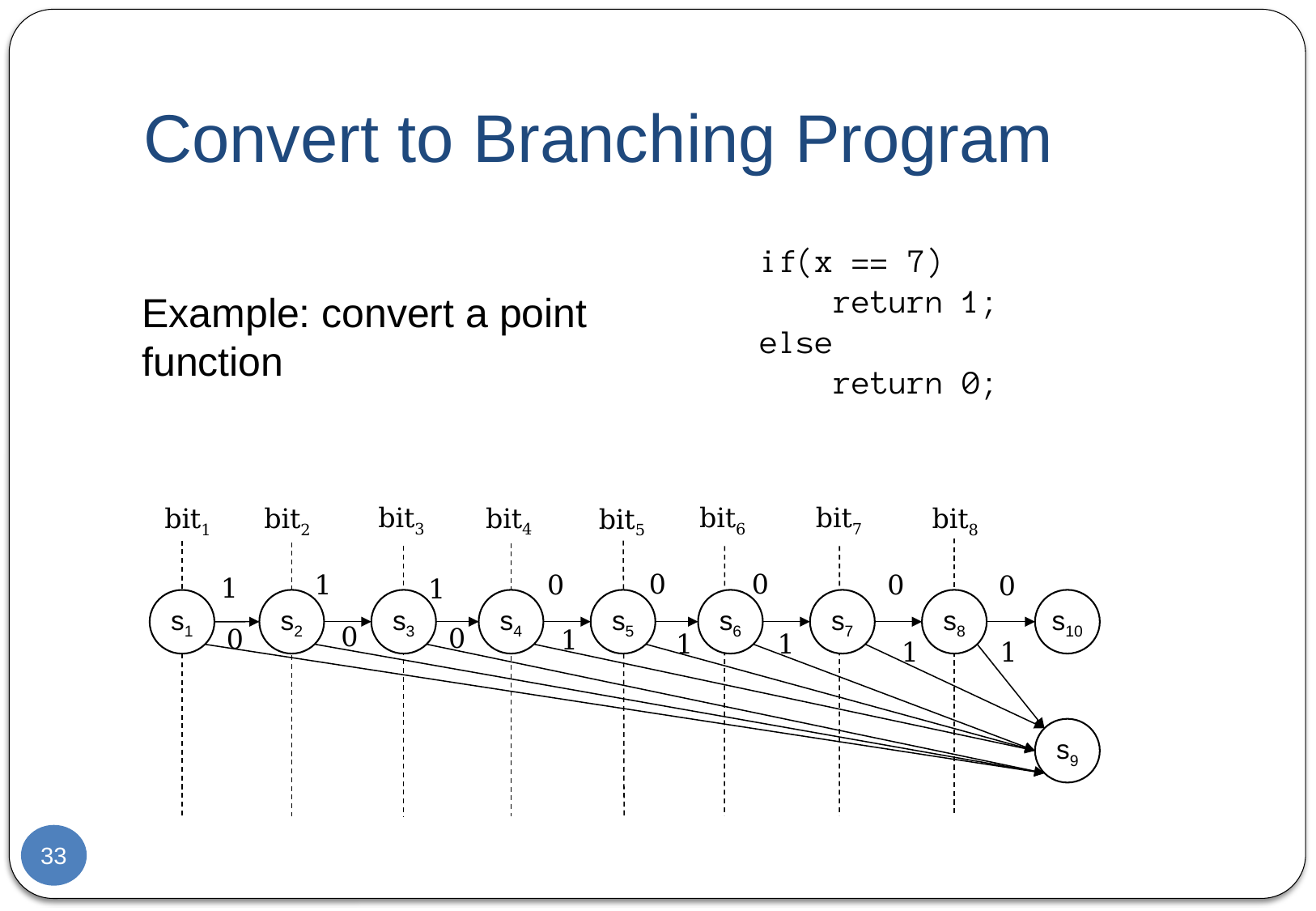

# Convert to Branching Program
if(x == 7)
    return 1;
else
    return 0;
Example: convert a point function
bit3
bit6
bit7
bit4
bit1
bit2
bit8
bit5
0
0
0
1
0
0
1
1
s2
s3
s4
s5
s6
s7
s8
s10
s1
0
0
0
1
1
1
1
1
s9
33